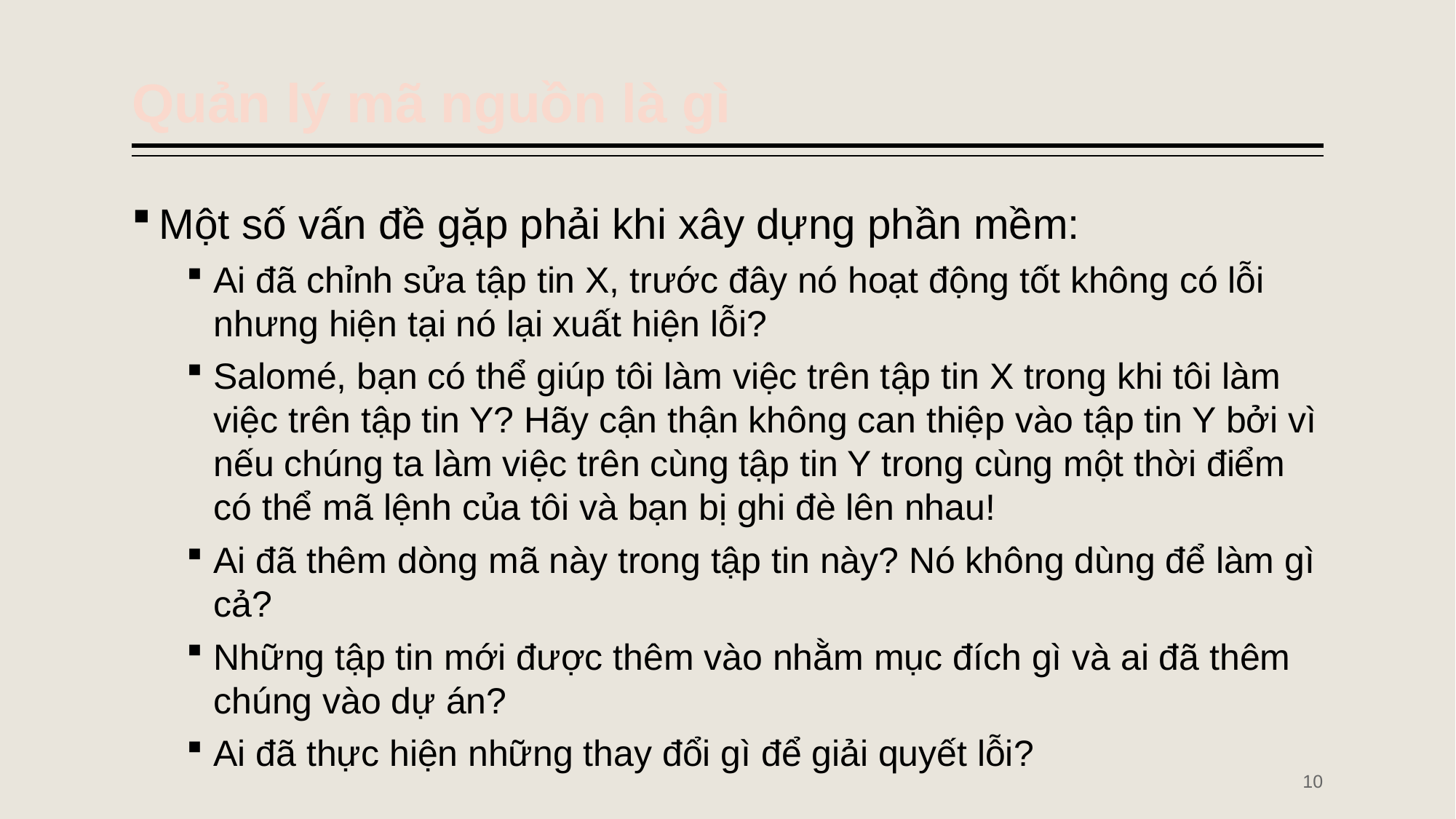

# Quản lý mã nguồn là gì
Một số vấn đề gặp phải khi xây dựng phần mềm:
Ai đã chỉnh sửa tập tin X, trước đây nó hoạt động tốt không có lỗi nhưng hiện tại nó lại xuất hiện lỗi?
Salomé, bạn có thể giúp tôi làm việc trên tập tin X trong khi tôi làm việc trên tập tin Y? Hãy cận thận không can thiệp vào tập tin Y bởi vì nếu chúng ta làm việc trên cùng tập tin Y trong cùng một thời điểm có thể mã lệnh của tôi và bạn bị ghi đè lên nhau!
Ai đã thêm dòng mã này trong tập tin này? Nó không dùng để làm gì cả?
Những tập tin mới được thêm vào nhằm mục đích gì và ai đã thêm chúng vào dự án?
Ai đã thực hiện những thay đổi gì để giải quyết lỗi?
10